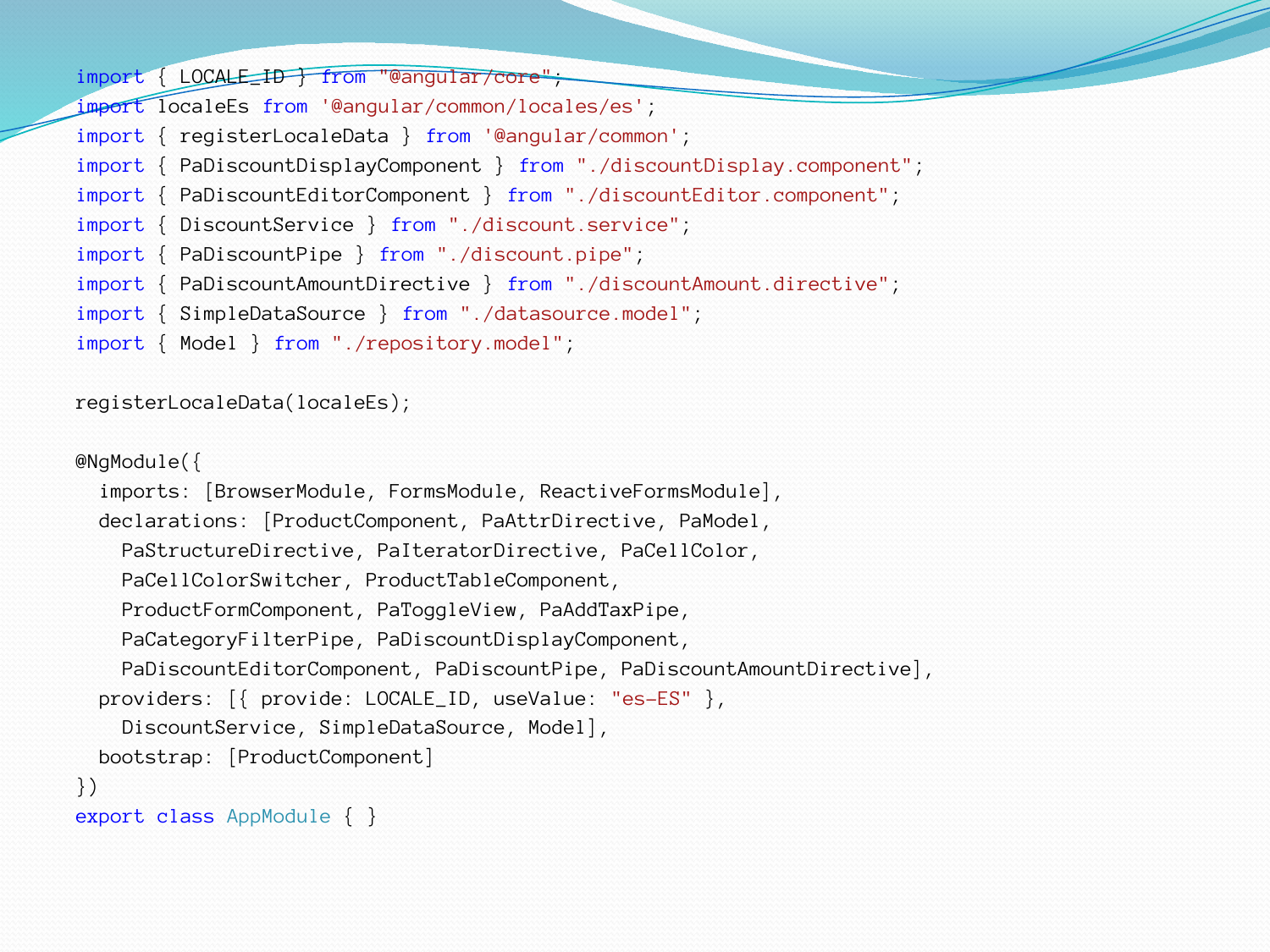

import { LOCALE_ID } from "@angular/core";
import localeEs from '@angular/common/locales/es';
import { registerLocaleData } from '@angular/common';
import { PaDiscountDisplayComponent } from "./discountDisplay.component";
import { PaDiscountEditorComponent } from "./discountEditor.component";
import { DiscountService } from "./discount.service";
import { PaDiscountPipe } from "./discount.pipe";
import { PaDiscountAmountDirective } from "./discountAmount.directive";
import { SimpleDataSource } from "./datasource.model";
import { Model } from "./repository.model";

registerLocaleData(localeEs);

@NgModule({
  imports: [BrowserModule, FormsModule, ReactiveFormsModule],
  declarations: [ProductComponent, PaAttrDirective, PaModel,
    PaStructureDirective, PaIteratorDirective, PaCellColor,
    PaCellColorSwitcher, ProductTableComponent,
    ProductFormComponent, PaToggleView, PaAddTaxPipe,
    PaCategoryFilterPipe, PaDiscountDisplayComponent,
    PaDiscountEditorComponent, PaDiscountPipe, PaDiscountAmountDirective],
  providers: [{ provide: LOCALE_ID, useValue: "es-ES" },
    DiscountService, SimpleDataSource, Model],
  bootstrap: [ProductComponent]
})
export class AppModule { }